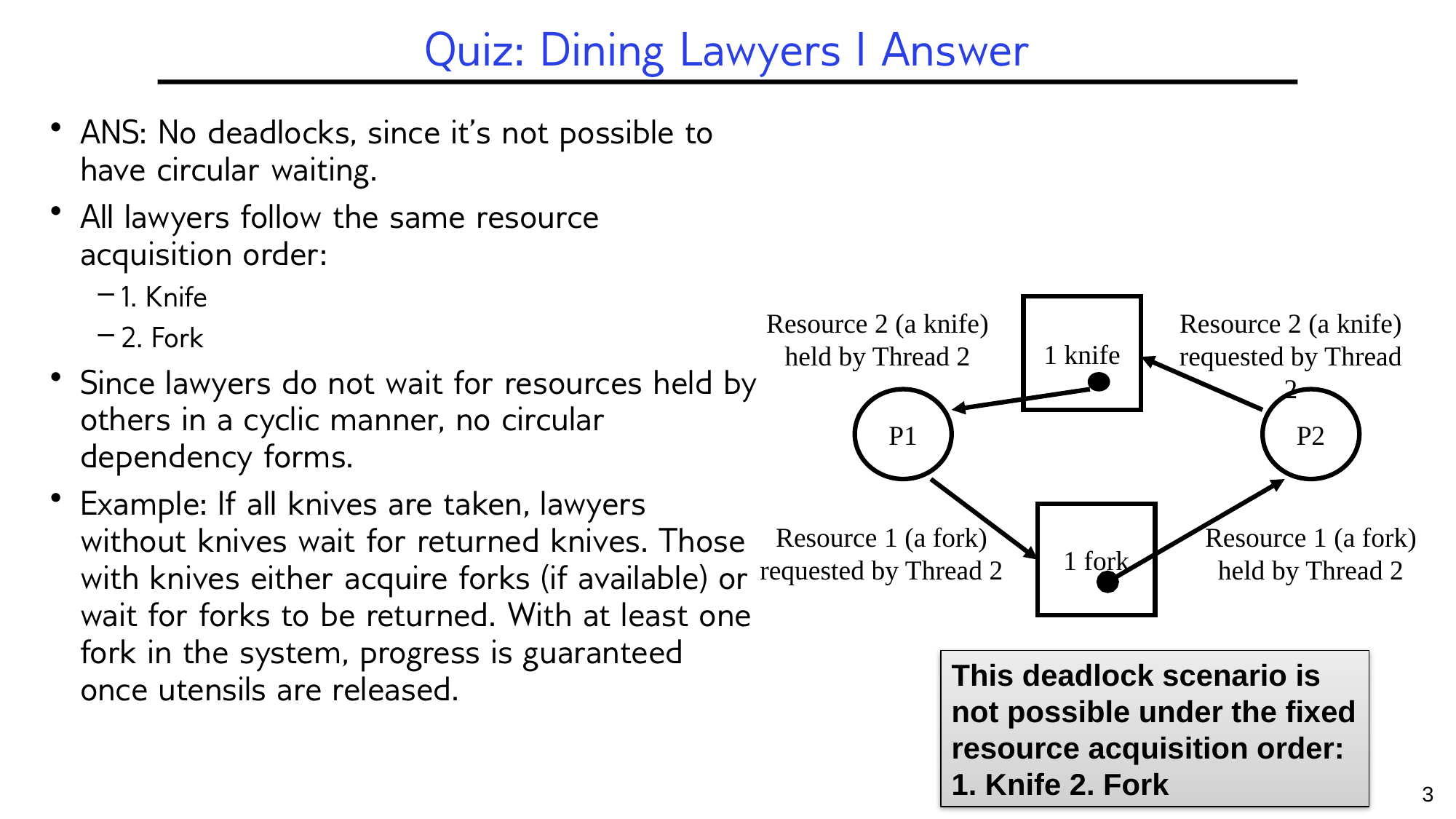

# Quiz: Dining Lawyers I Answer
ANS: No deadlocks, since it’s not possible to have circular waiting.
All lawyers follow the same resource acquisition order:
1. Knife
2. Fork
Since lawyers do not wait for resources held by others in a cyclic manner, no circular dependency forms.
Example: If all knives are taken, lawyers without knives wait for returned knives. Those with knives either acquire forks (if available) or wait for forks to be returned. With at least one fork in the system, progress is guaranteed once utensils are released.
1 knife
Resource 2 (a knife) held by Thread 2
Resource 2 (a knife) requested by Thread 2

P1

P2

1 fork
Resource 1 (a fork) requested by Thread 2
Resource 1 (a fork) held by Thread 2
This deadlock scenario is not possible under the fixed resource acquisition order: 1. Knife 2. Fork